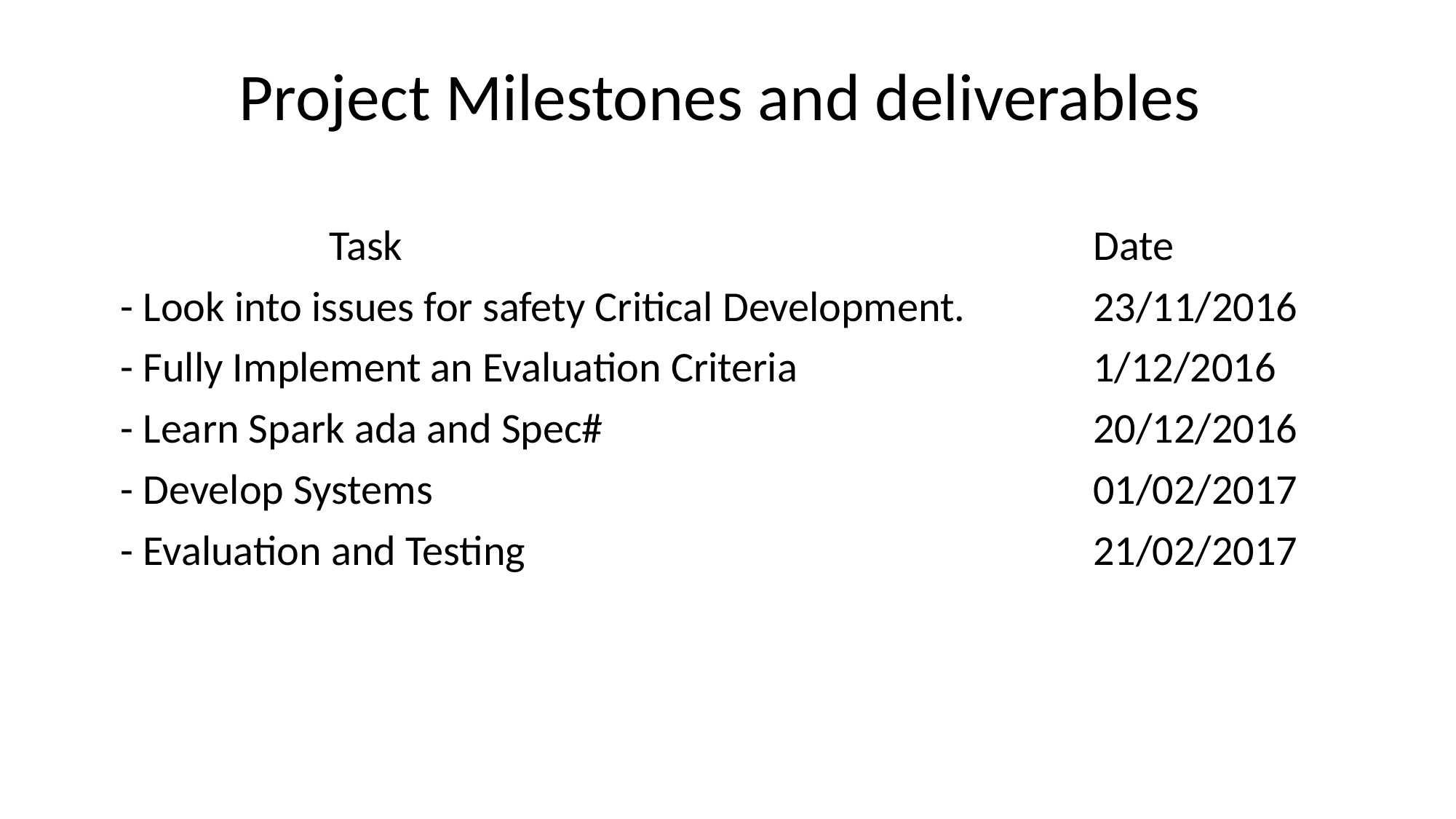

# Project Milestones and deliverables
		Task							Date
 - Look into issues for safety Critical Development. 		23/11/2016
 - Fully Implement an Evaluation Criteria            		1/12/2016
 - Learn Spark ada and Spec# 					20/12/2016
 - Develop Systems 						01/02/2017
 - Evaluation and Testing						21/02/2017